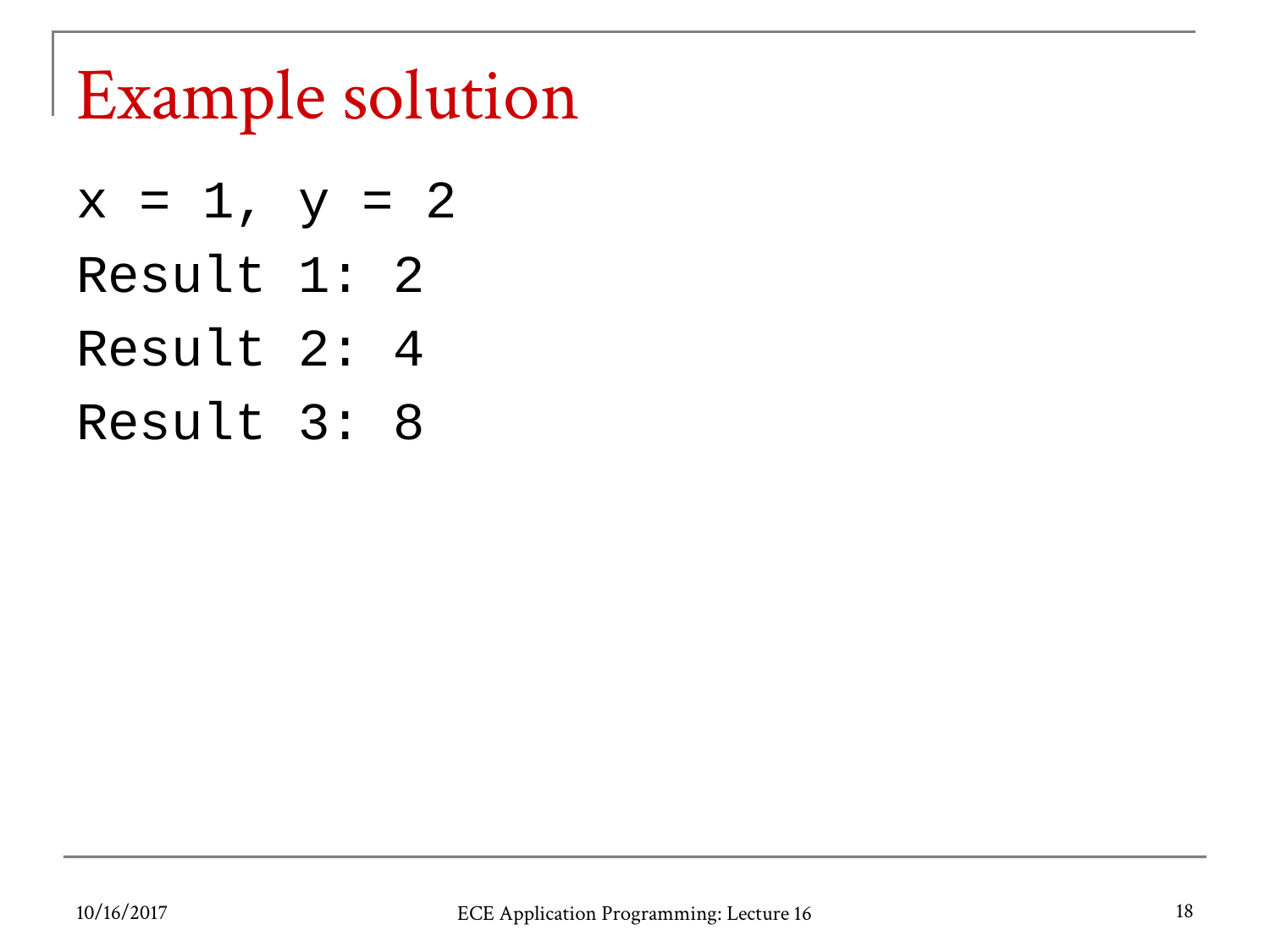

# Example solution
x = 1, y = 2
Result 1: 2
Result 2: 4
Result 3: 8
10/16/2017
18
ECE Application Programming: Lecture 16